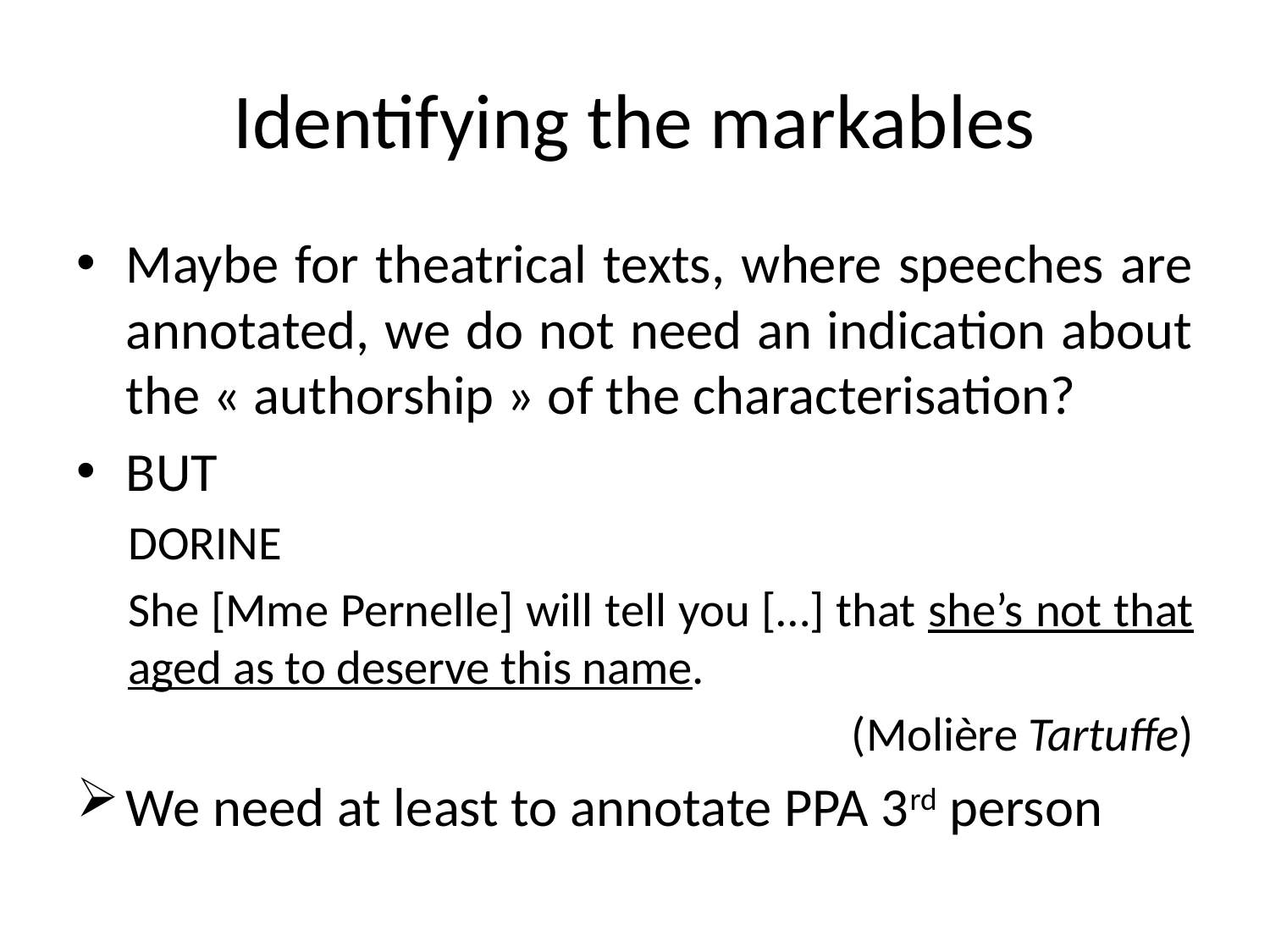

# Identifying the markables
Maybe for theatrical texts, where speeches are annotated, we do not need an indication about the « authorship » of the characterisation?
BUT
	DORINE
She [Mme Pernelle] will tell you […] that she’s not that aged as to deserve this name.
(Molière Tartuffe)
We need at least to annotate PPA 3rd person